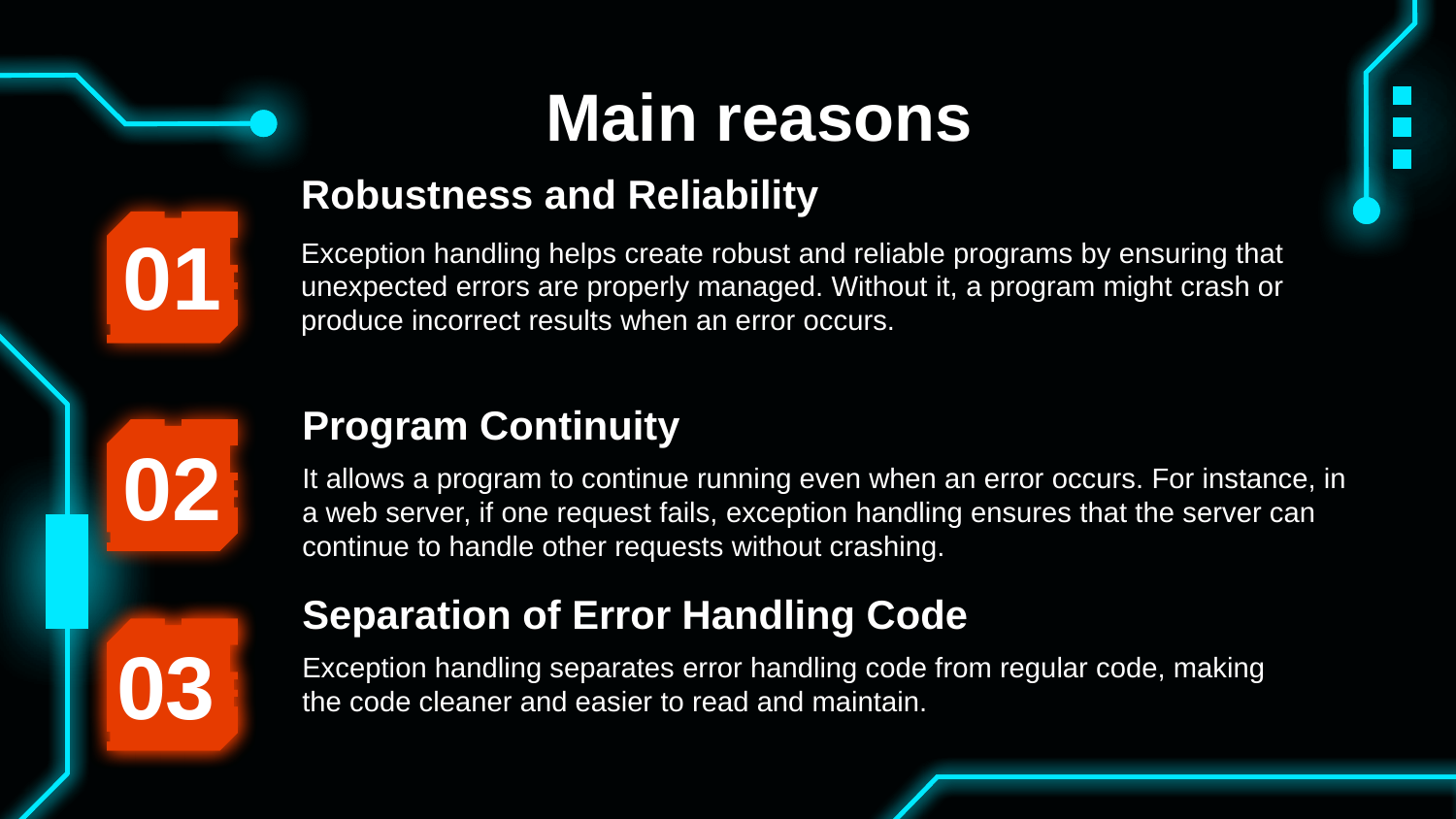

# Main reasons
Robustness and Reliability
01

Exception handling helps create robust and reliable programs by ensuring that unexpected errors are properly managed. Without it, a program might crash or produce incorrect results when an error occurs.
Program Continuity

02
It allows a program to continue running even when an error occurs. For instance, in a web server, if one request fails, exception handling ensures that the server can continue to handle other requests without crashing.
Separation of Error Handling Code
03

Exception handling separates error handling code from regular code, making the code cleaner and easier to read and maintain.